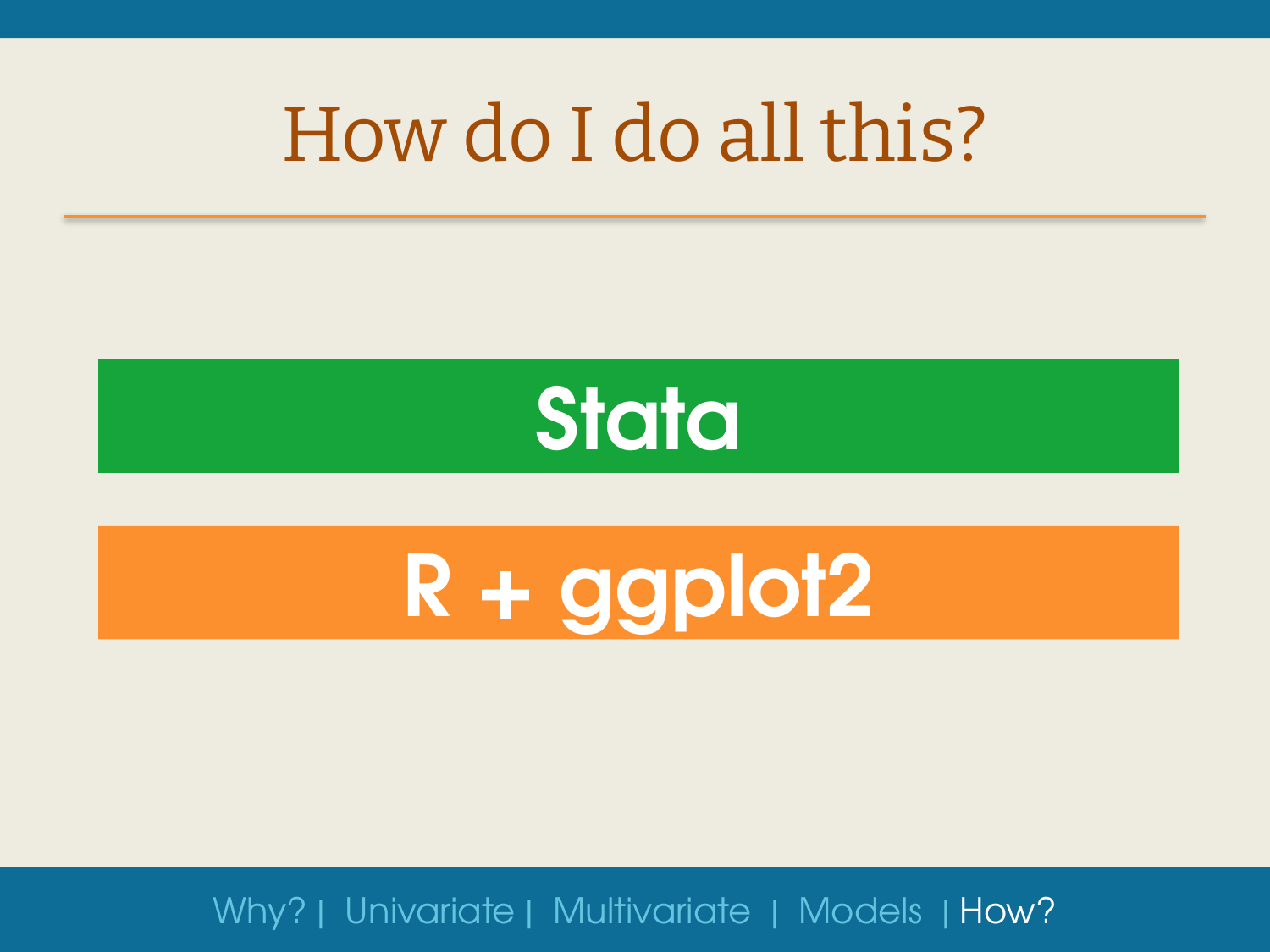

# How do I do all this?
Stata
R + ggplot2
Why? |  Univariate |  Multivariate  |  Models  | How?